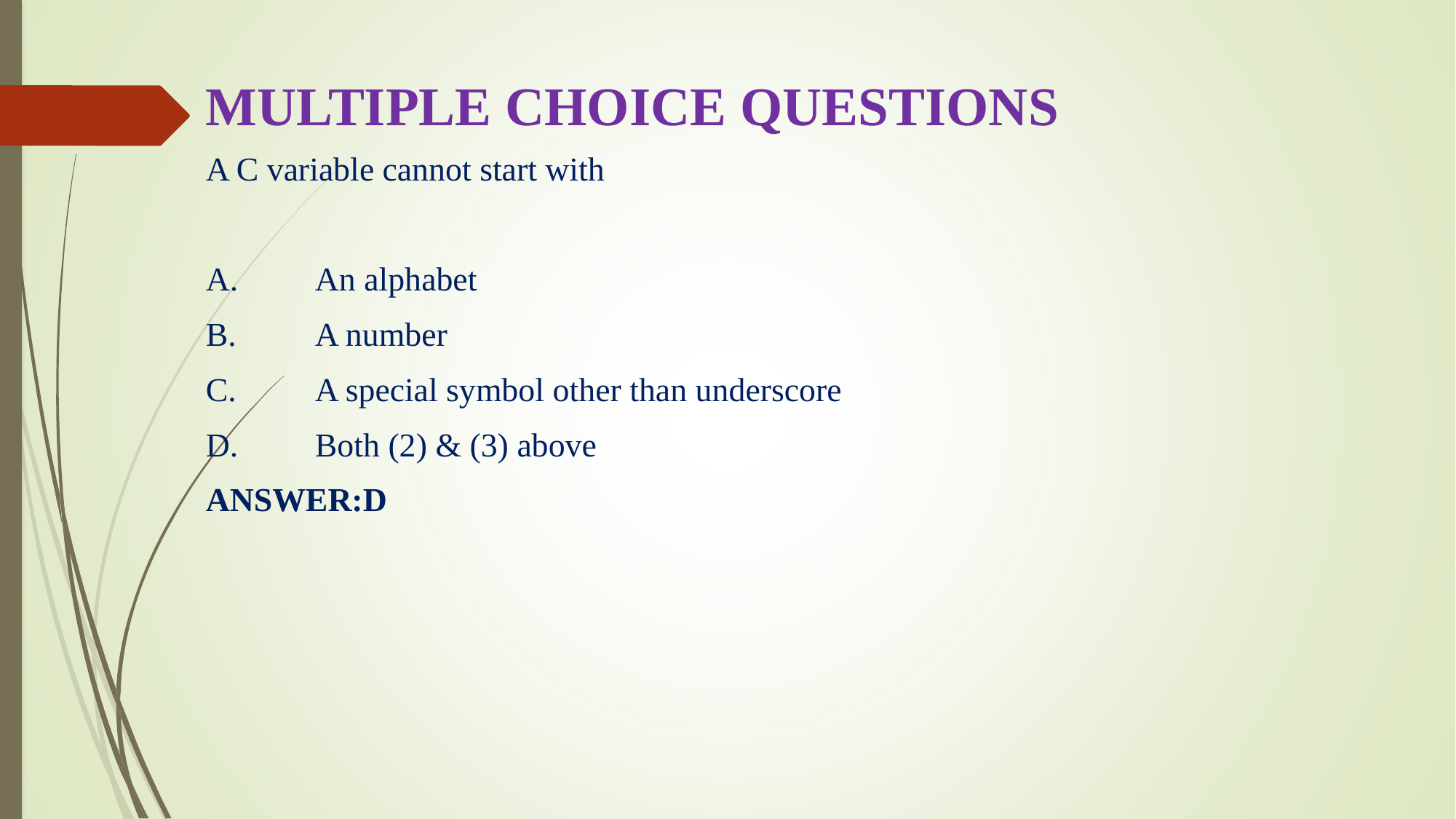

# MULTIPLE CHOICE QUESTIONS
A C variable cannot start with

A.	An alphabet
B.	A number
C.	A special symbol other than underscore
D.	Both (2) & (3) above
ANSWER:D